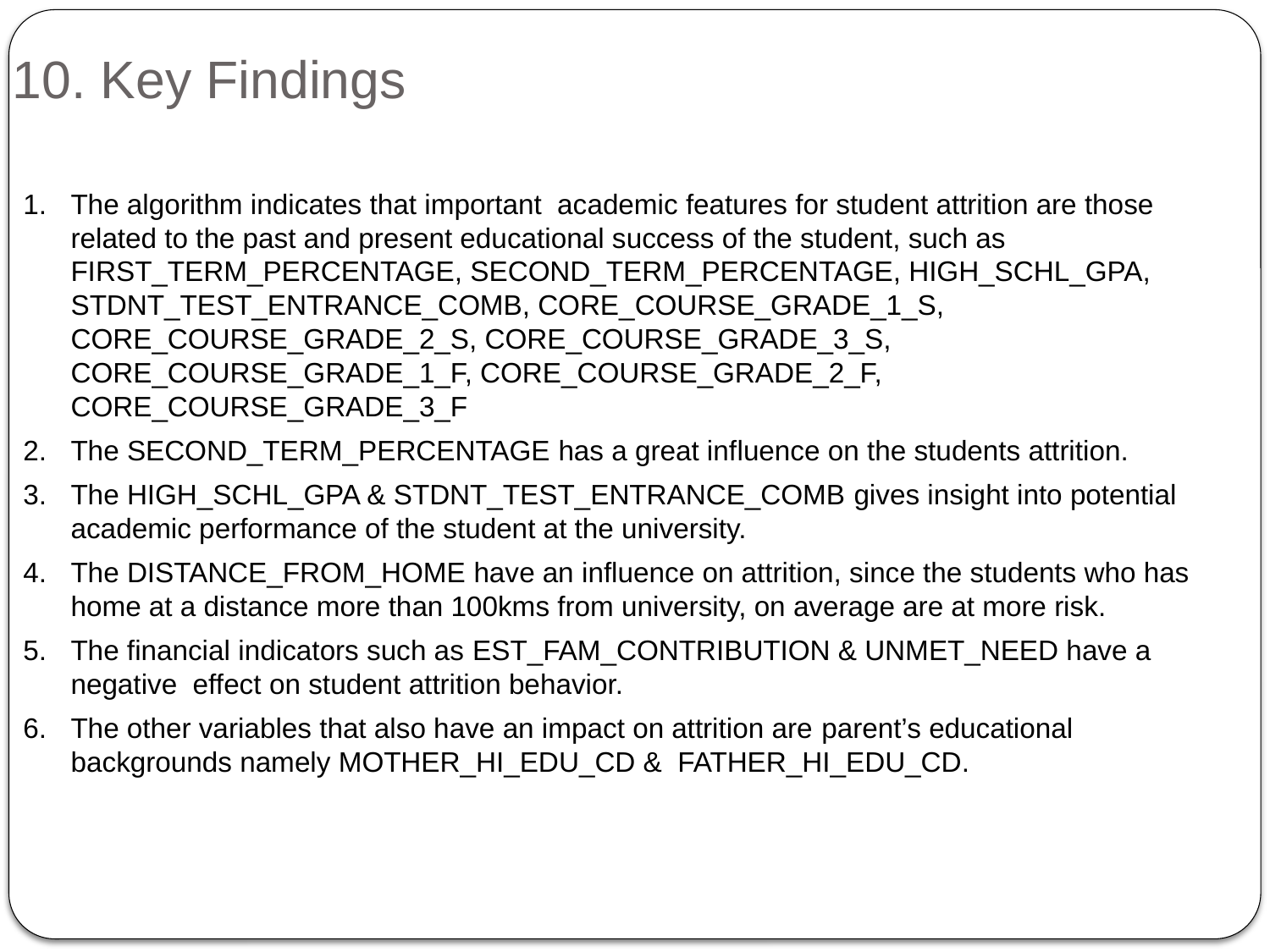

# 10. Key Findings
The algorithm indicates that important  academic features for student attrition are those related to the past and present educational success of the student, such as FIRST_TERM_PERCENTAGE, SECOND_TERM_PERCENTAGE, HIGH_SCHL_GPA, STDNT_TEST_ENTRANCE_COMB, CORE_COURSE_GRADE_1_S, CORE_COURSE_GRADE_2_S, CORE_COURSE_GRADE_3_S, CORE_COURSE_GRADE_1_F, CORE_COURSE_GRADE_2_F, CORE_COURSE_GRADE_3_F
The SECOND_TERM_PERCENTAGE has a great influence on the students attrition.
The HIGH_SCHL_GPA & STDNT_TEST_ENTRANCE_COMB gives insight into potential academic performance of the student at the university.
The DISTANCE_FROM_HOME have an influence on attrition, since the students who has home at a distance more than 100kms from university, on average are at more risk.
The financial indicators such as EST_FAM_CONTRIBUTION & UNMET_NEED have a negative  effect on student attrition behavior.
The other variables that also have an impact on attrition are parent’s educational backgrounds namely MOTHER_HI_EDU_CD &  FATHER_HI_EDU_CD.